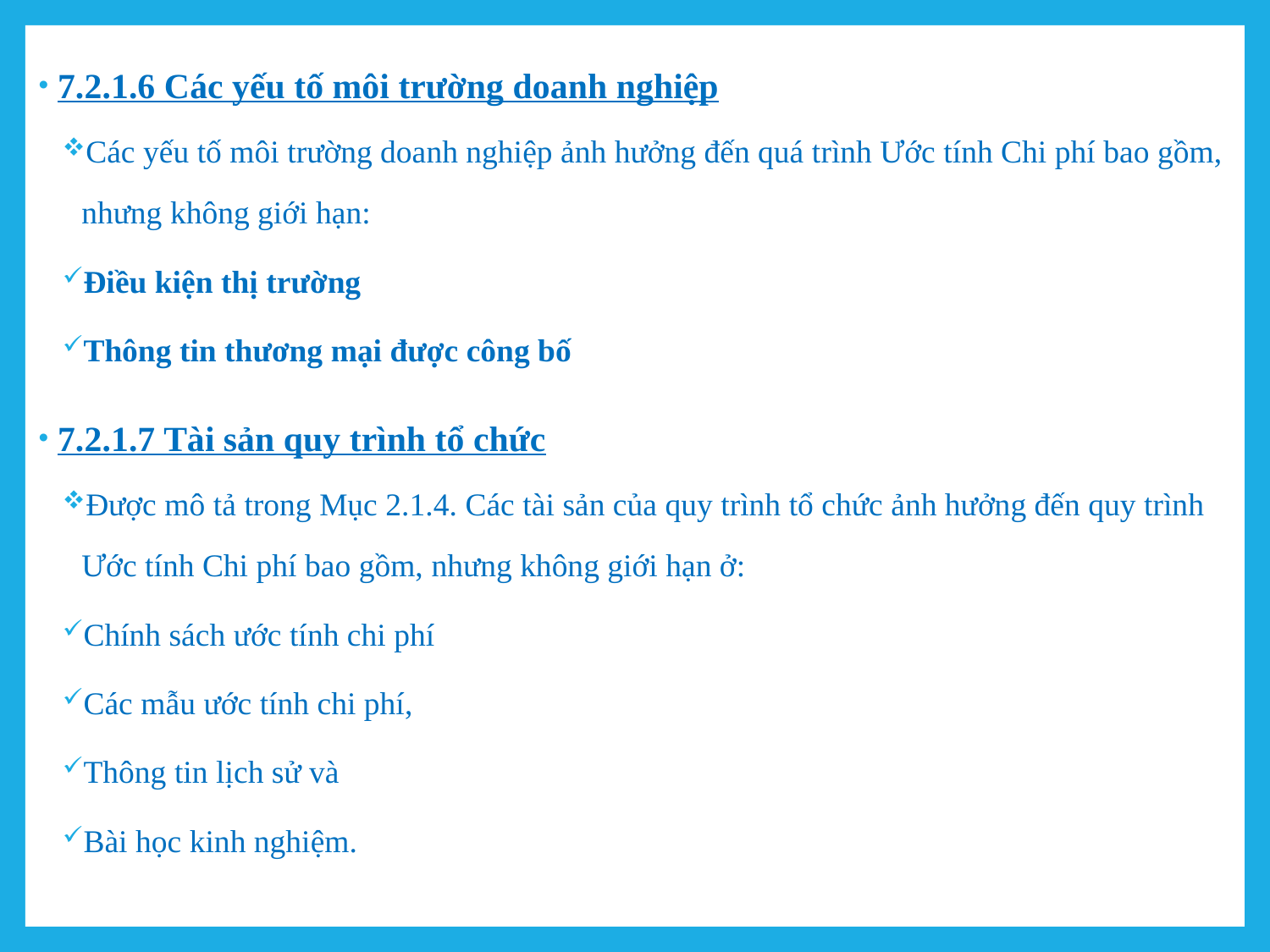

7.2.1.6 Các yếu tố môi trường doanh nghiệp
Các yếu tố môi trường doanh nghiệp ảnh hưởng đến quá trình Ước tính Chi phí bao gồm, nhưng không giới hạn:
Điều kiện thị trường
Thông tin thương mại được công bố
7.2.1.7 Tài sản quy trình tổ chức
Được mô tả trong Mục 2.1.4. Các tài sản của quy trình tổ chức ảnh hưởng đến quy trình Ước tính Chi phí bao gồm, nhưng không giới hạn ở:
Chính sách ước tính chi phí
Các mẫu ước tính chi phí,
Thông tin lịch sử và
Bài học kinh nghiệm.